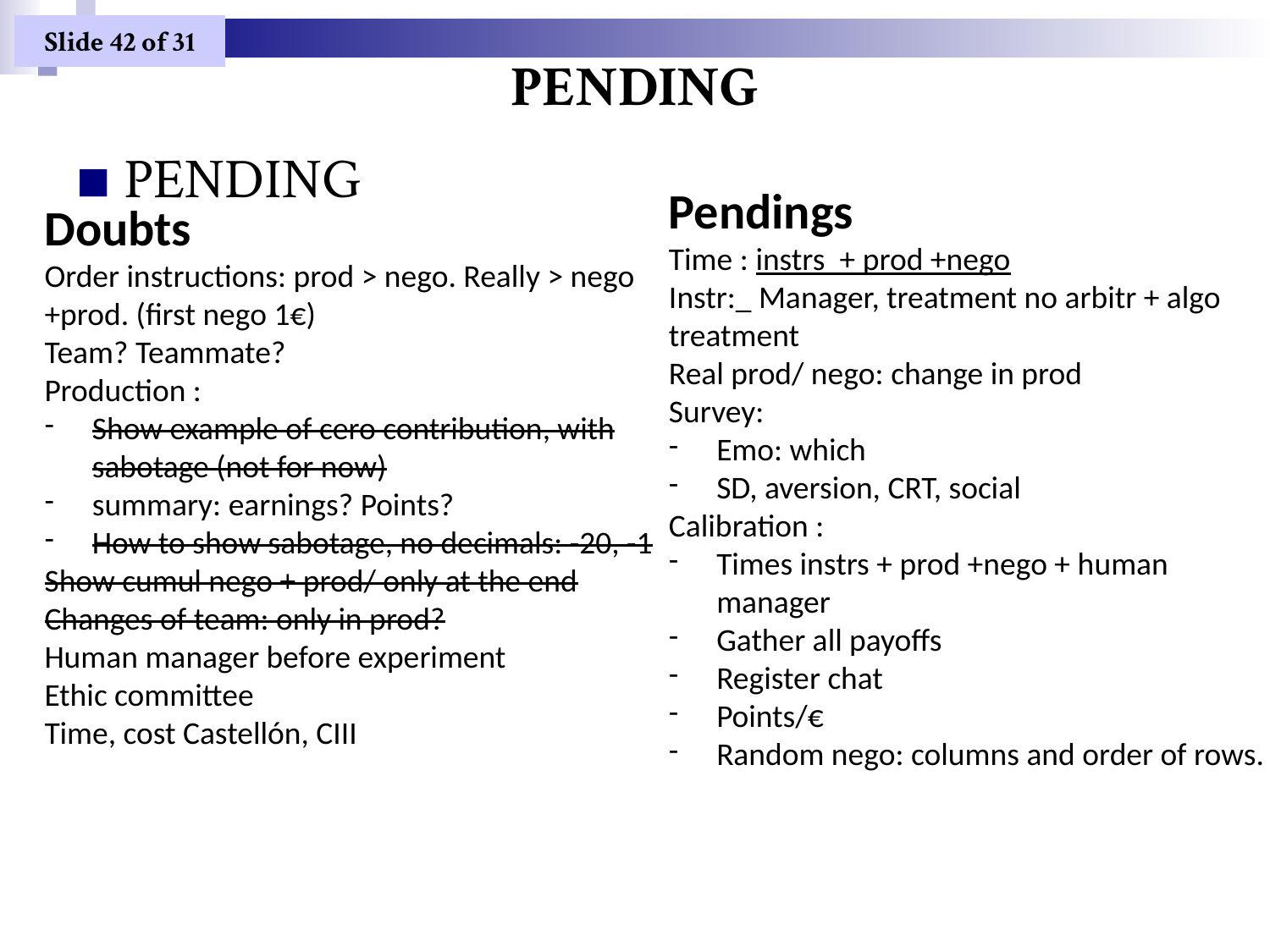

# PENDING

Pendings
Time : instrs  + prod +nego
Instr:_ Manager, treatment no arbitr + algo treatment
Real prod/ nego: change in prod
Survey:
Emo: which
SD, aversion, CRT, social
Calibration :
Times instrs + prod +nego + human manager
Gather all payoffs
Register chat
Points/€
Random nego: columns and order of rows.

PENDING
Doubts
Order instructions: prod > nego. Really > nego +prod. (first nego 1€)
Team? Teammate?
Production :
Show example of cero contribution, with sabotage (not for now)
summary: earnings? Points?
How to show sabotage, no decimals: -20, -1
Show cumul nego + prod/ only at the end
Changes of team: only in prod?
Human manager before experiment
Ethic committee
Time, cost Castellón, CIII